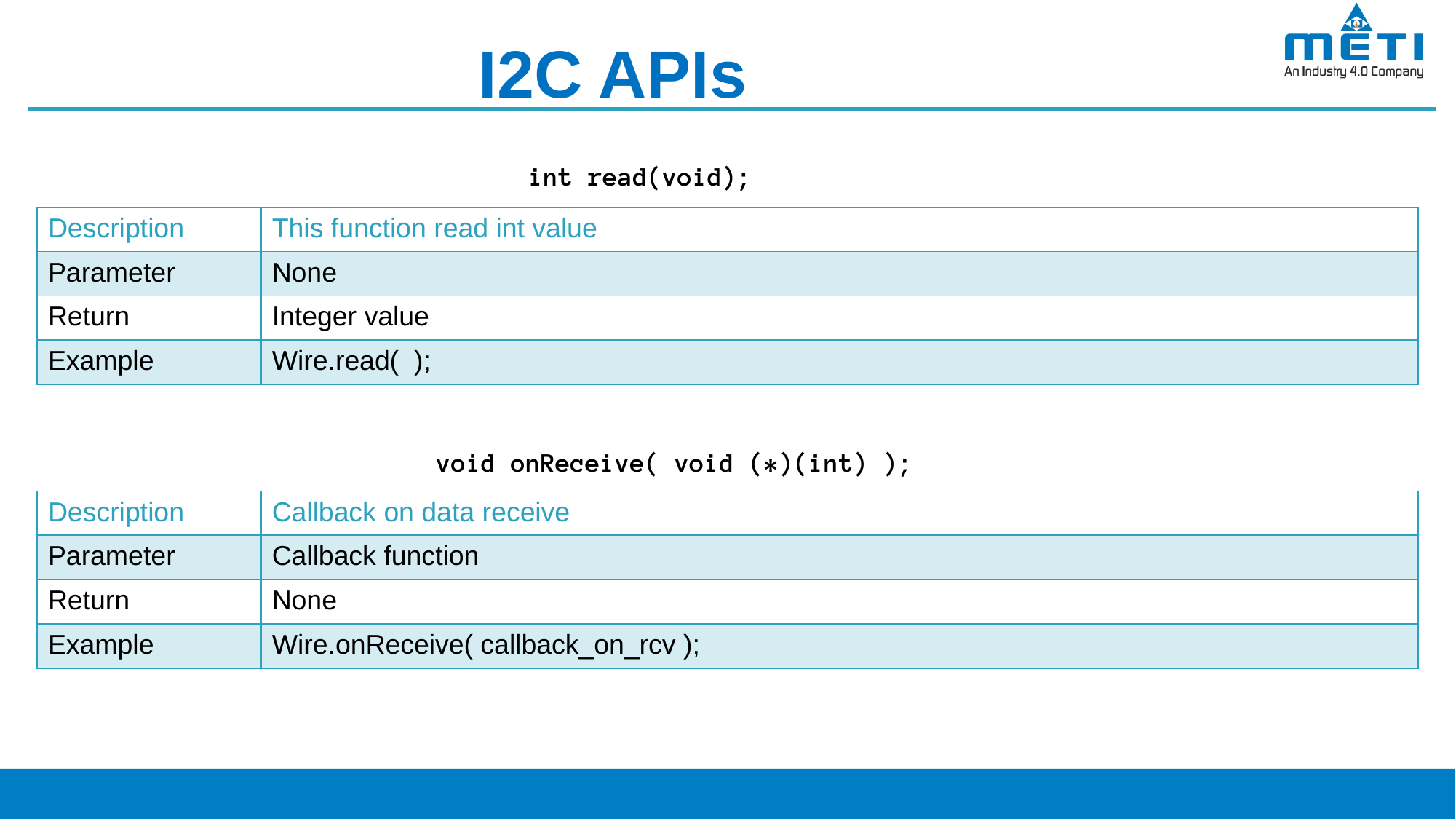

I2C APIs
int read(void);
| Description | This function read int value |
| --- | --- |
| Parameter | None |
| Return | Integer value |
| Example | Wire.read( ); |
void onReceive( void (*)(int) );
| Description | Callback on data receive |
| --- | --- |
| Parameter | Callback function |
| Return | None |
| Example | Wire.onReceive( callback\_on\_rcv ); |